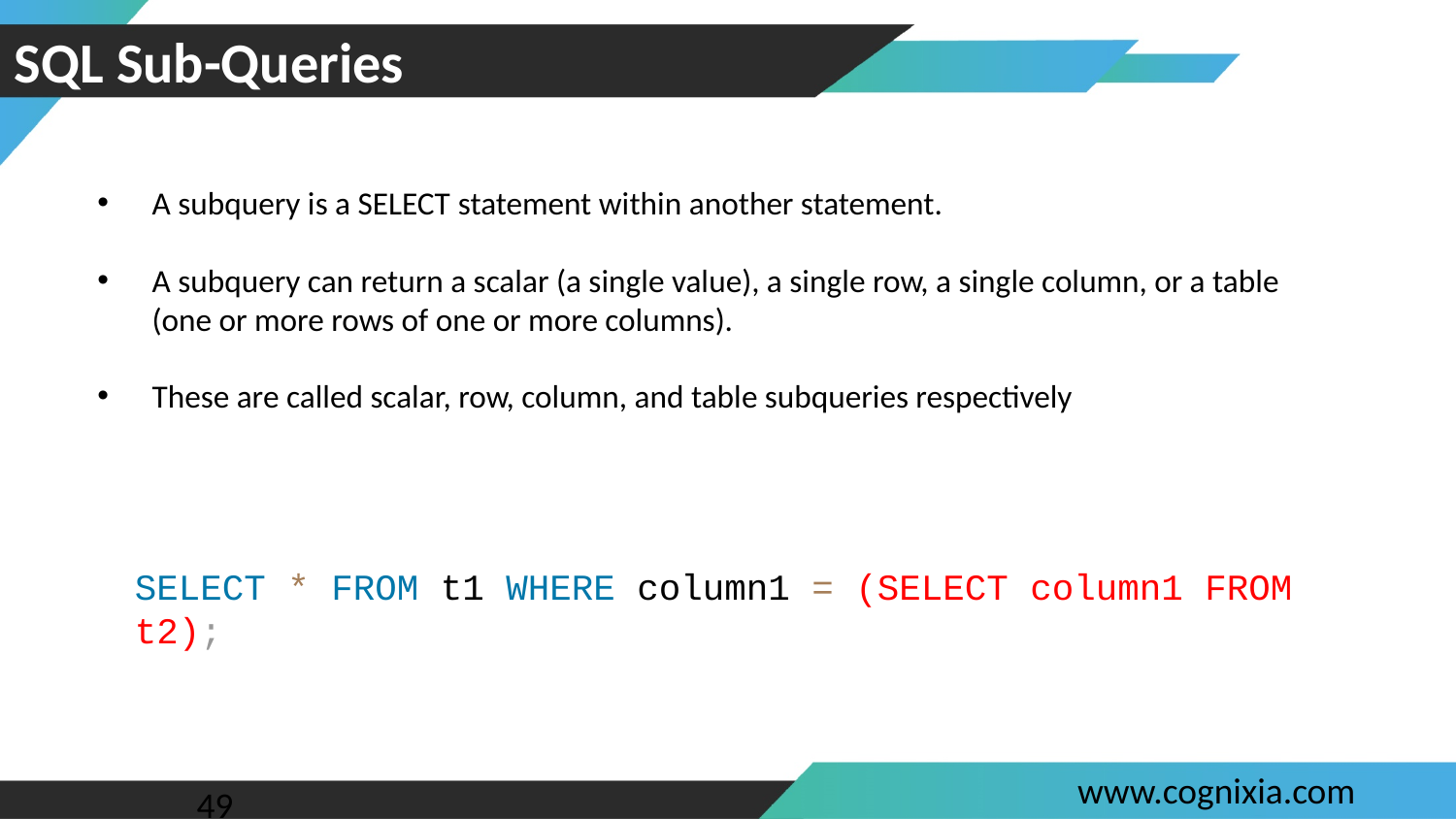

SQL Sub-Queries
A subquery is a SELECT statement within another statement.

A subquery can return a scalar (a single value), a single row, a single column, or a table (one or more rows of one or more columns).

These are called scalar, row, column, and table subqueries respectively

SELECT * FROM t1 WHERE column1 = (SELECT column1 FROM t2);
49